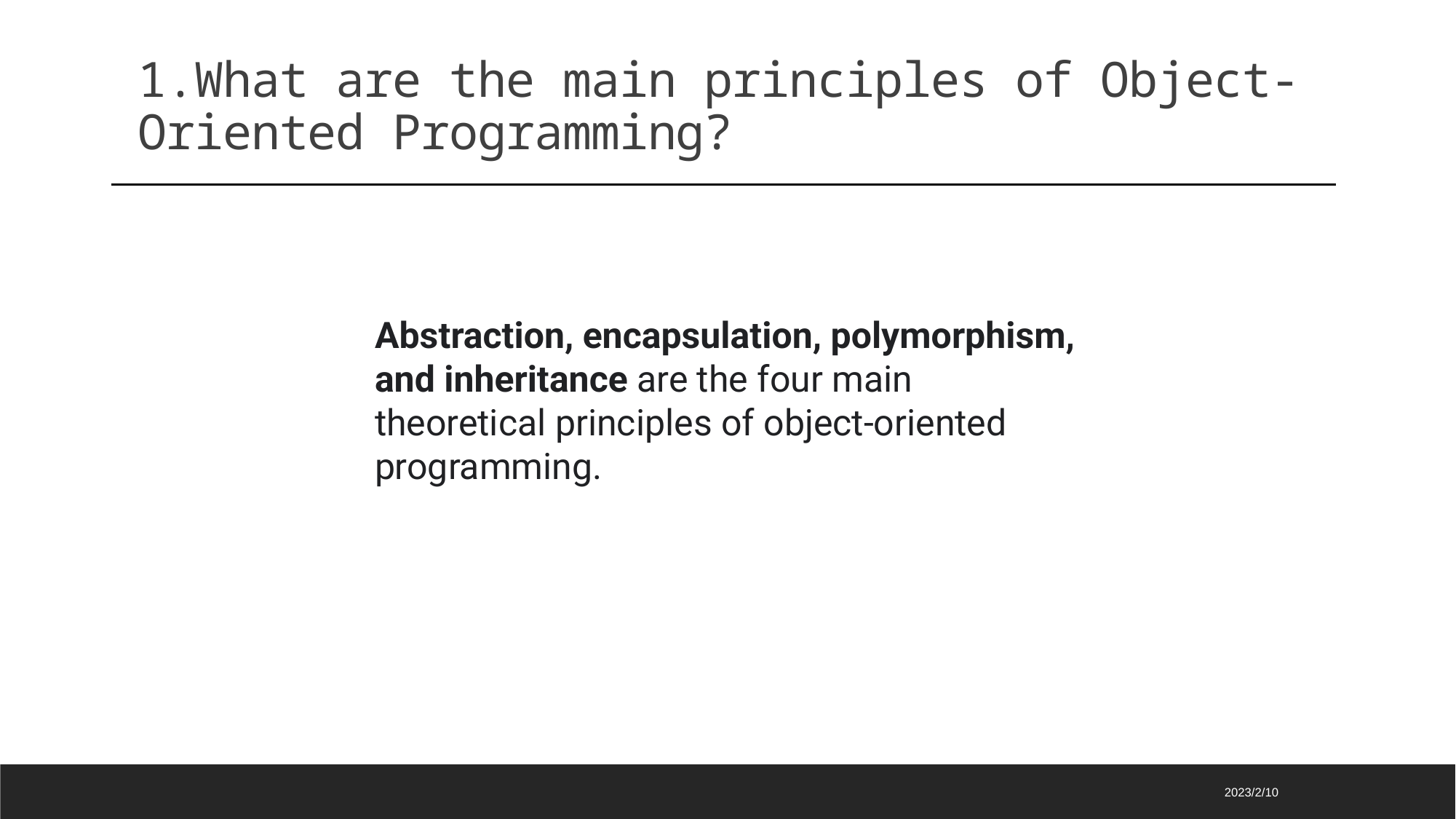

1.What are the main principles of Object-Oriented Programming?
Abstraction, encapsulation, polymorphism, and inheritance are the four main theoretical principles of object-oriented programming.
2023/2/10